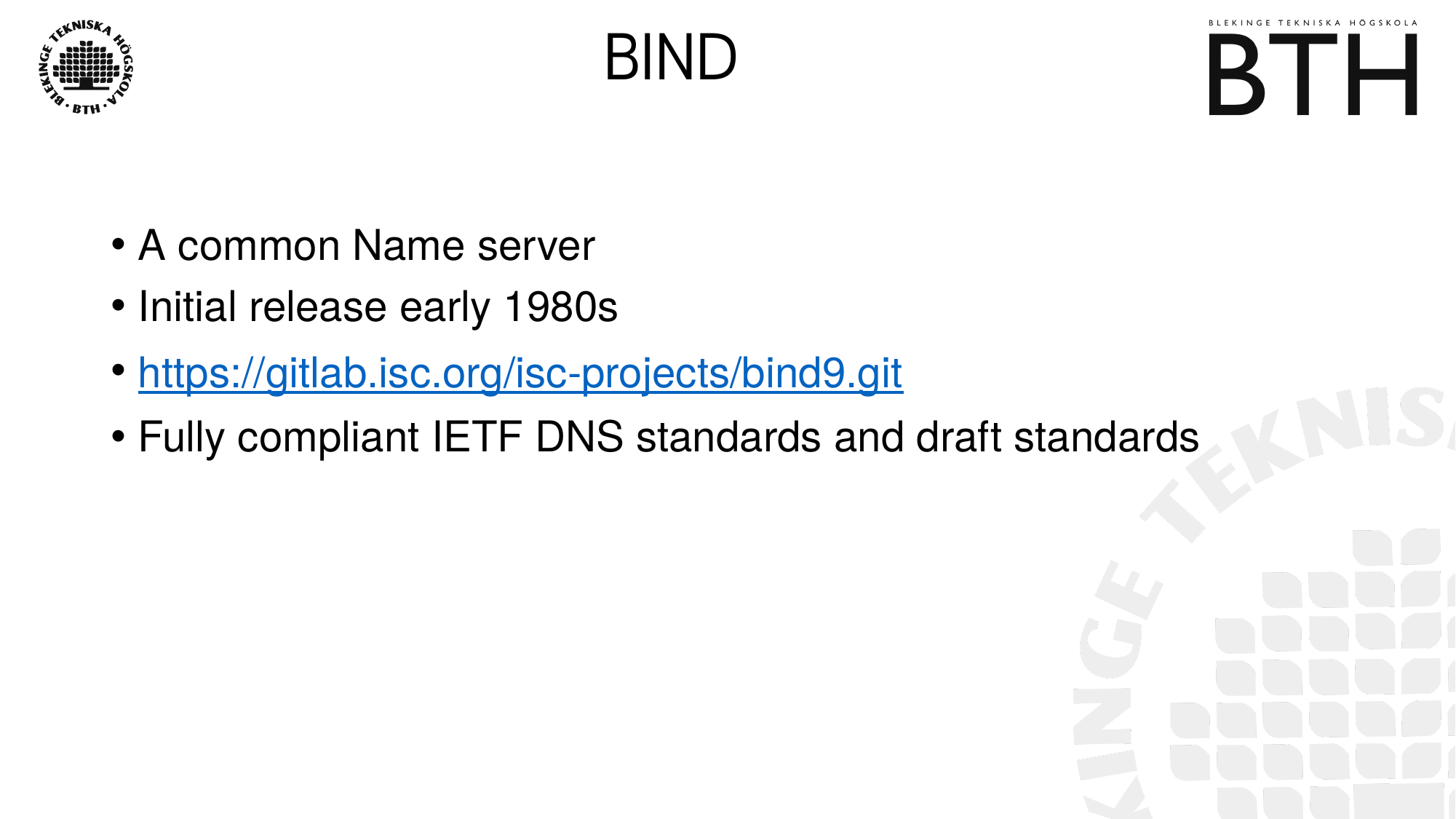

# BIND
A common Name server
Initial release early 1980s
https://gitlab.isc.org/isc-projects/bind9.git
Fully compliant IETF DNS standards and draft standards